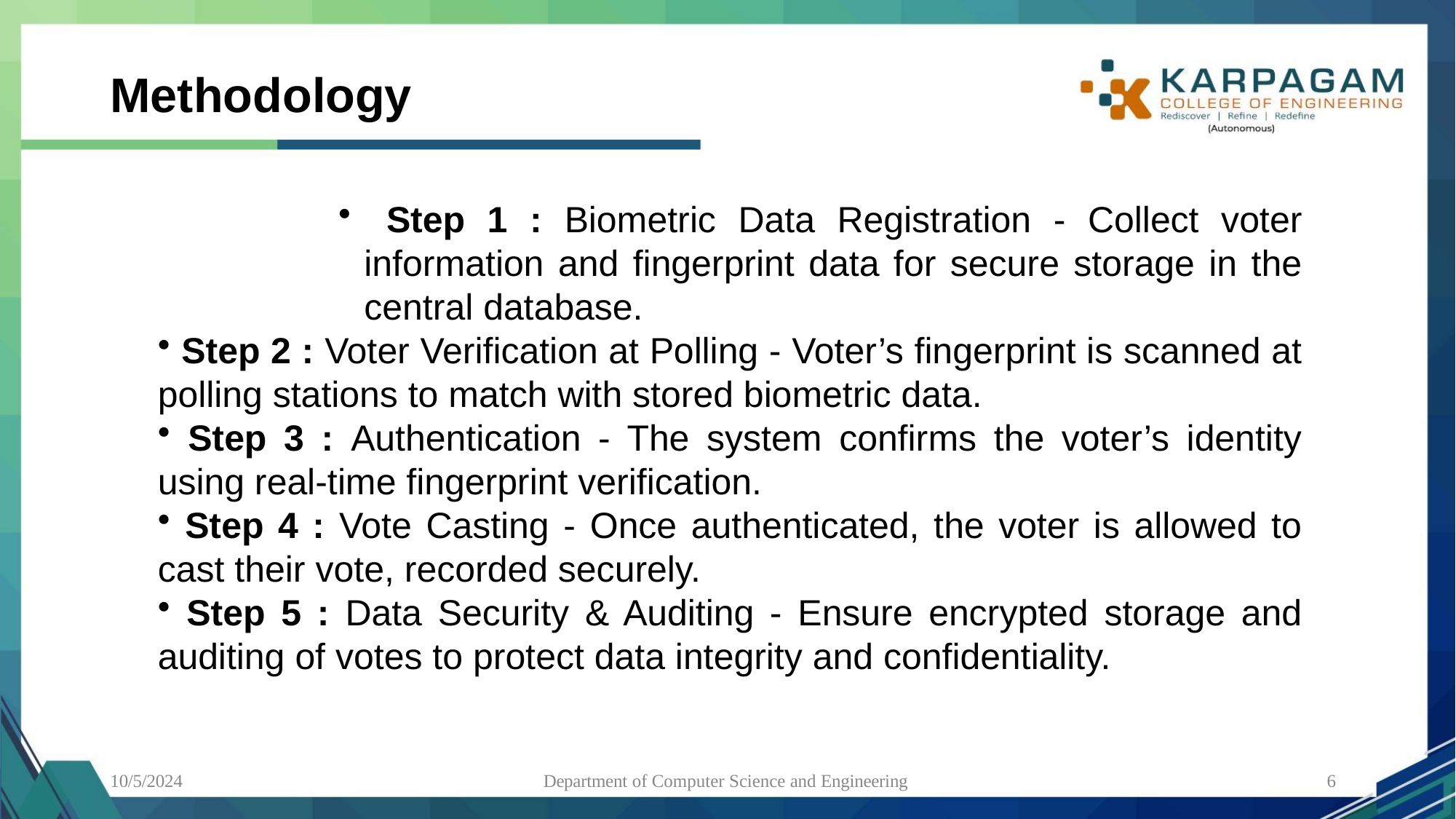

# Methodology
 Step 1 : Biometric Data Registration - Collect voter information and fingerprint data for secure storage in the central database.
 Step 2 : Voter Verification at Polling - Voter’s fingerprint is scanned at polling stations to match with stored biometric data.
 Step 3 : Authentication - The system confirms the voter’s identity using real-time fingerprint verification.
 Step 4 : Vote Casting - Once authenticated, the voter is allowed to cast their vote, recorded securely.
 Step 5 : Data Security & Auditing - Ensure encrypted storage and auditing of votes to protect data integrity and confidentiality.
10/5/2024
Department of Computer Science and Engineering
6